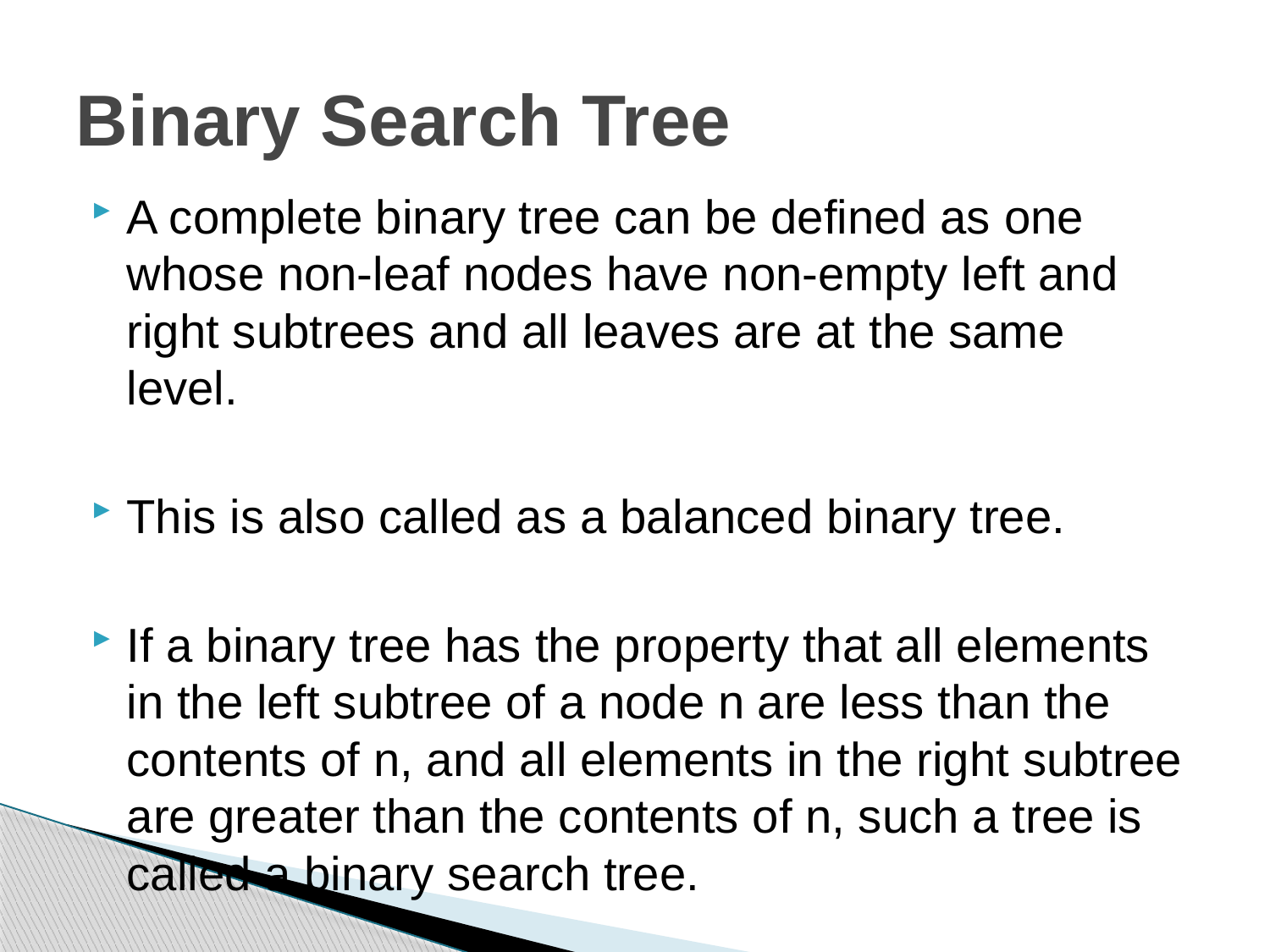

# Binary Search Tree
A complete binary tree can be defined as one whose non-leaf nodes have non-empty left and right subtrees and all leaves are at the same level.

This is also called as a balanced binary tree.

If a binary tree has the property that all elements in the left subtree of a node n are less than the contents of n, and all elements in the right subtree are greater than the contents of n, such a tree is called a binary search tree.

The following is an example of a balanced binary search tree.